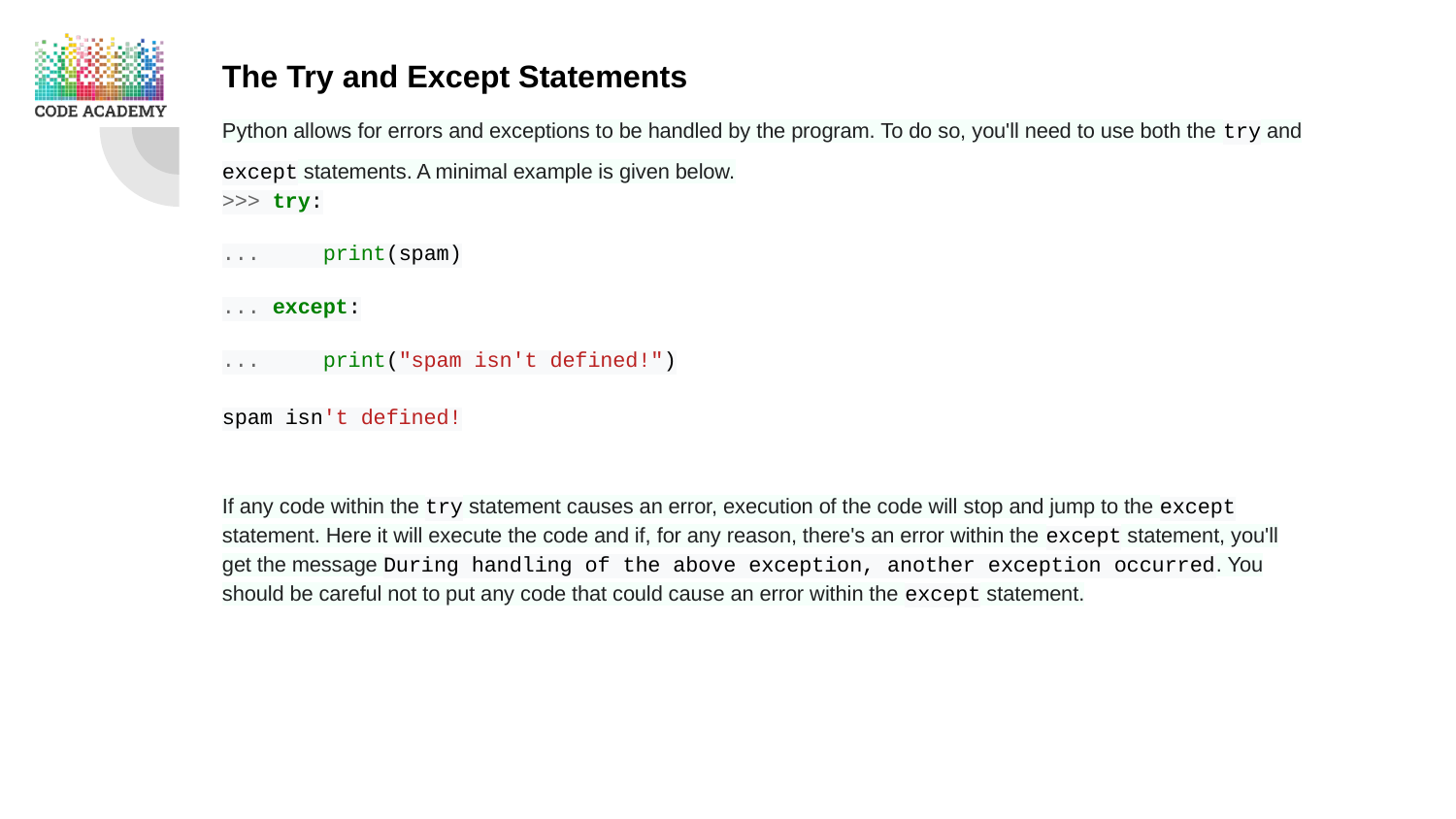

The Try and Except Statements
Python allows for errors and exceptions to be handled by the program. To do so, you'll need to use both the try and except statements. A minimal example is given below.
>>> try:
...     print(spam)
... except:
...     print("spam isn't defined!")
spam isn't defined!

If any code within the try statement causes an error, execution of the code will stop and jump to the except statement. Here it will execute the code and if, for any reason, there's an error within the except statement, you'll get the message During handling of the above exception, another exception occurred. You should be careful not to put any code that could cause an error within the except statement.